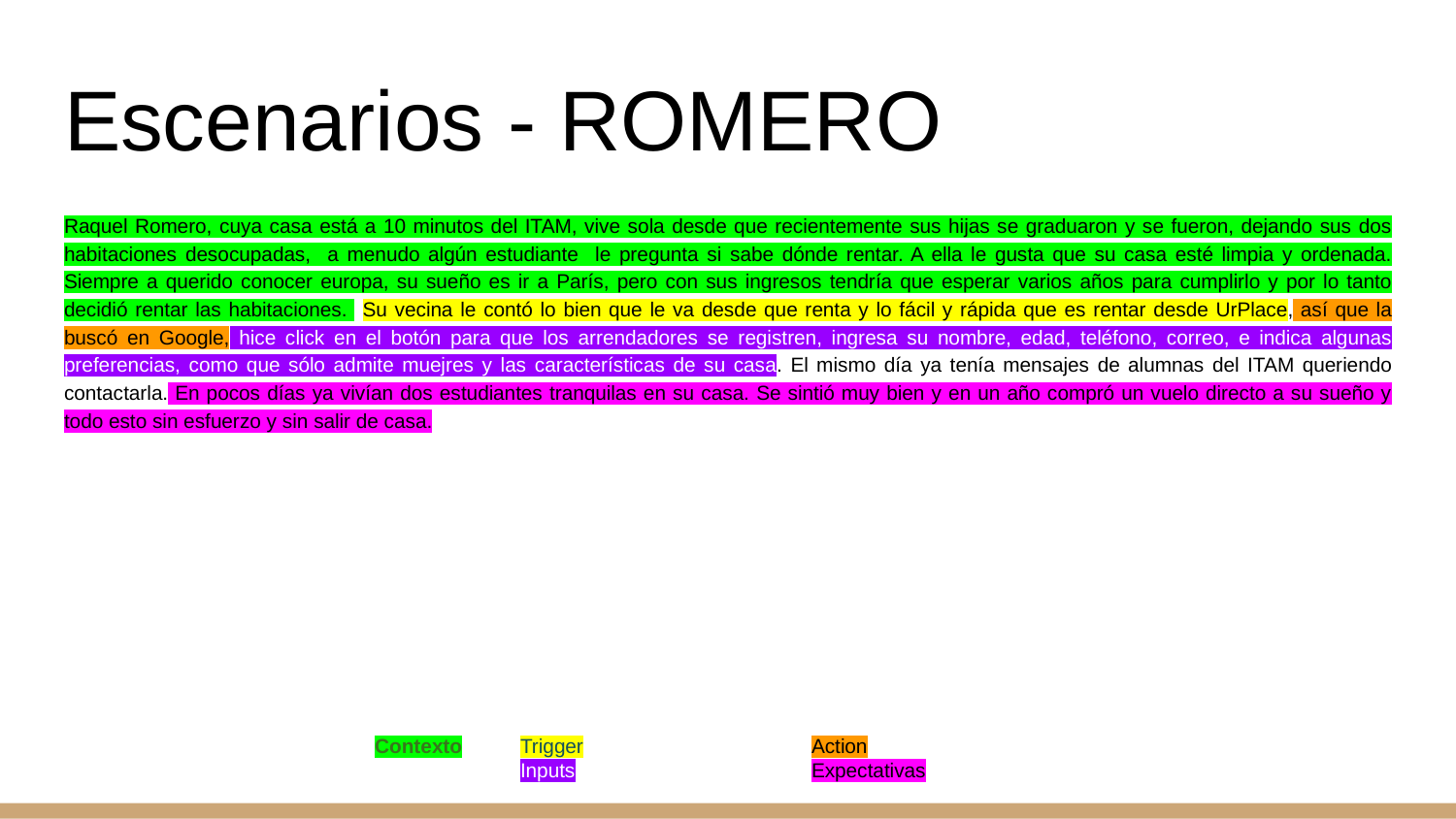

# Escenarios - ROMERO
Raquel Romero, cuya casa está a 10 minutos del ITAM, vive sola desde que recientemente sus hijas se graduaron y se fueron, dejando sus dos habitaciones desocupadas,  a menudo algún estudiante  le pregunta si sabe dónde rentar. A ella le gusta que su casa esté limpia y ordenada. Siempre a querido conocer europa, su sueño es ir a París, pero con sus ingresos tendría que esperar varios años para cumplirlo y por lo tanto decidió rentar las habitaciones.  Su vecina le contó lo bien que le va desde que renta y lo fácil y rápida que es rentar desde UrPlace, así que la buscó en Google, hice click en el botón para que los arrendadores se registren, ingresa su nombre, edad, teléfono, correo, e indica algunas preferencias, como que sólo admite muejres y las características de su casa. El mismo día ya tenía mensajes de alumnas del ITAM queriendo contactarla. En pocos días ya vivían dos estudiantes tranquilas en su casa. Se sintió muy bien y en un año compró un vuelo directo a su sueño y todo esto sin esfuerzo y sin salir de casa.
Contexto	Trigger		Action		Inputs		Expectativas